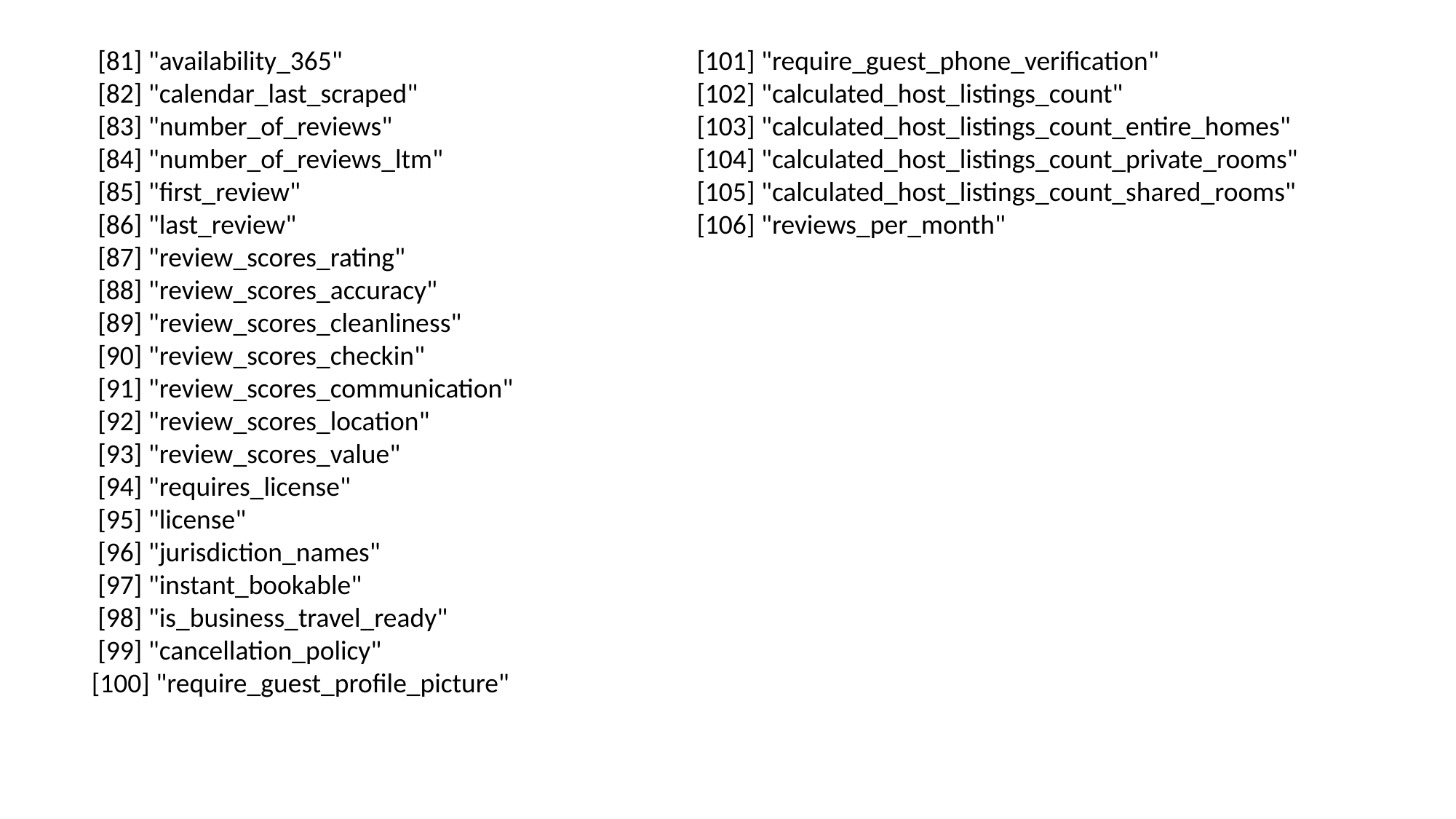

[81] "availability_365"
 [82] "calendar_last_scraped"
 [83] "number_of_reviews"
 [84] "number_of_reviews_ltm"
 [85] "first_review"
 [86] "last_review"
 [87] "review_scores_rating"
 [88] "review_scores_accuracy"
 [89] "review_scores_cleanliness"
 [90] "review_scores_checkin"
 [91] "review_scores_communication"
 [92] "review_scores_location"
 [93] "review_scores_value"
 [94] "requires_license"
 [95] "license"
 [96] "jurisdiction_names"
 [97] "instant_bookable"
 [98] "is_business_travel_ready"
 [99] "cancellation_policy"
[100] "require_guest_profile_picture"

[101] "require_guest_phone_verification"
[102] "calculated_host_listings_count"
[103] "calculated_host_listings_count_entire_homes"
[104] "calculated_host_listings_count_private_rooms"
[105] "calculated_host_listings_count_shared_rooms"
[106] "reviews_per_month"